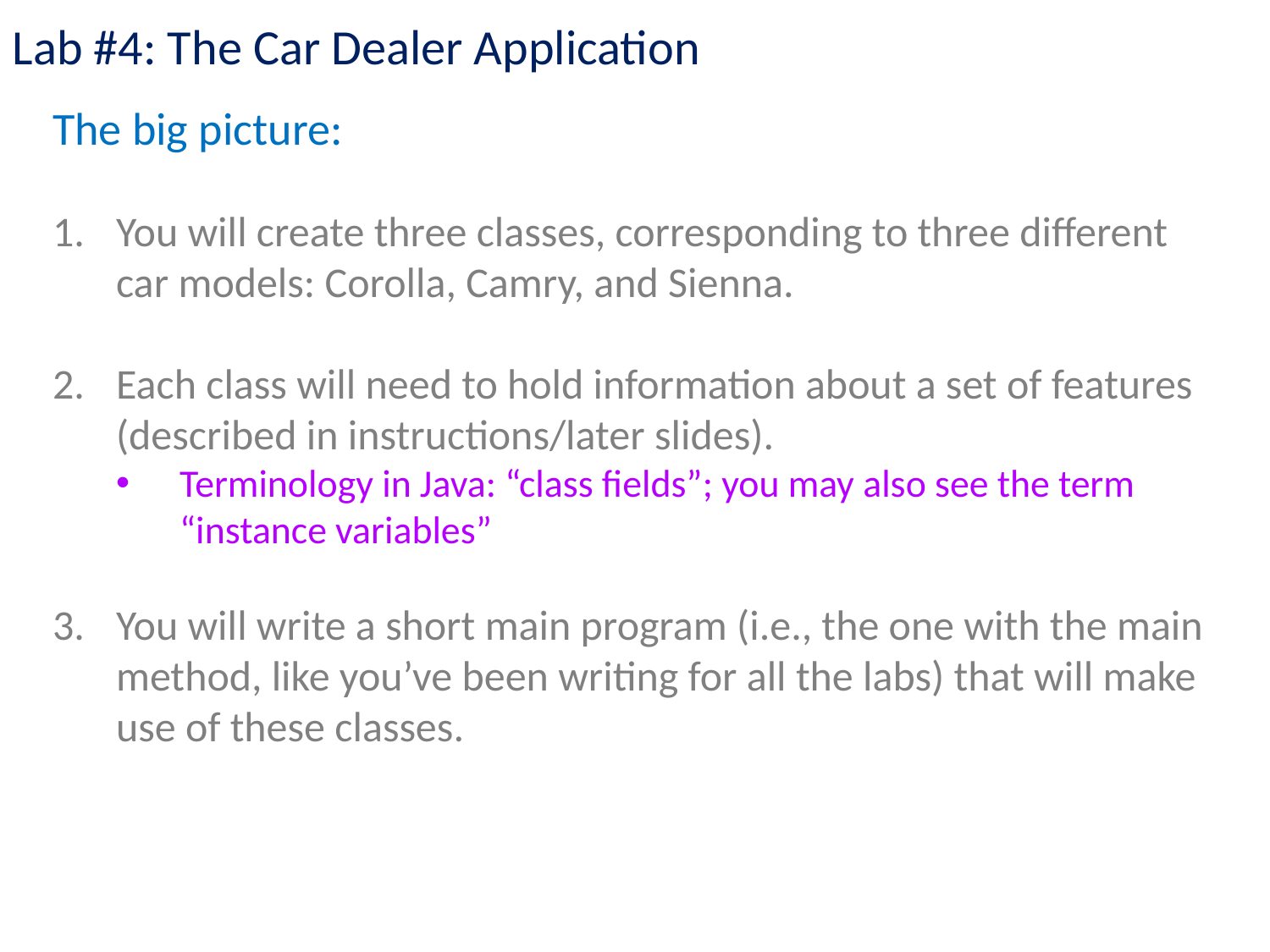

Lab #4: The Car Dealer Application
The big picture:

You will create three classes, corresponding to three different car models: Corolla, Camry, and Sienna.

Each class will need to hold information about a set of features (described in instructions/later slides).
Terminology in Java: “class fields”; you may also see the term “instance variables”

You will write a short main program (i.e., the one with the main method, like you’ve been writing for all the labs) that will make use of these classes.